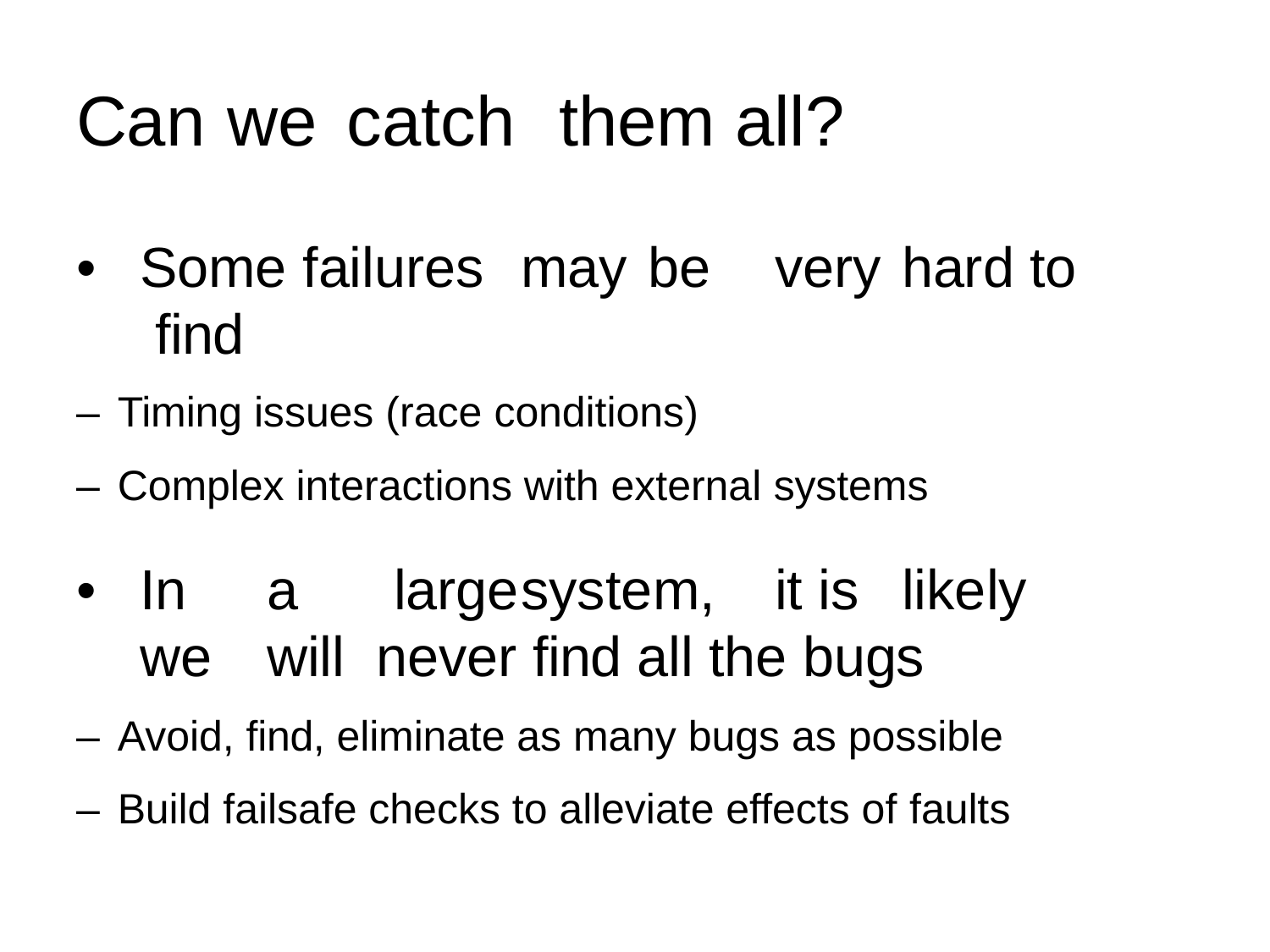

# Can	we	catch	them all?
• 	Some failures	may	be	very	hard to  find
–  Timing issues (race conditions)
–  Complex interactions with external systems
• 	In	a	large	system,	it is	likely	we	will  never find all the bugs
–  Avoid, find, eliminate as many bugs as possible
–  Build failsafe checks to alleviate effects of faults